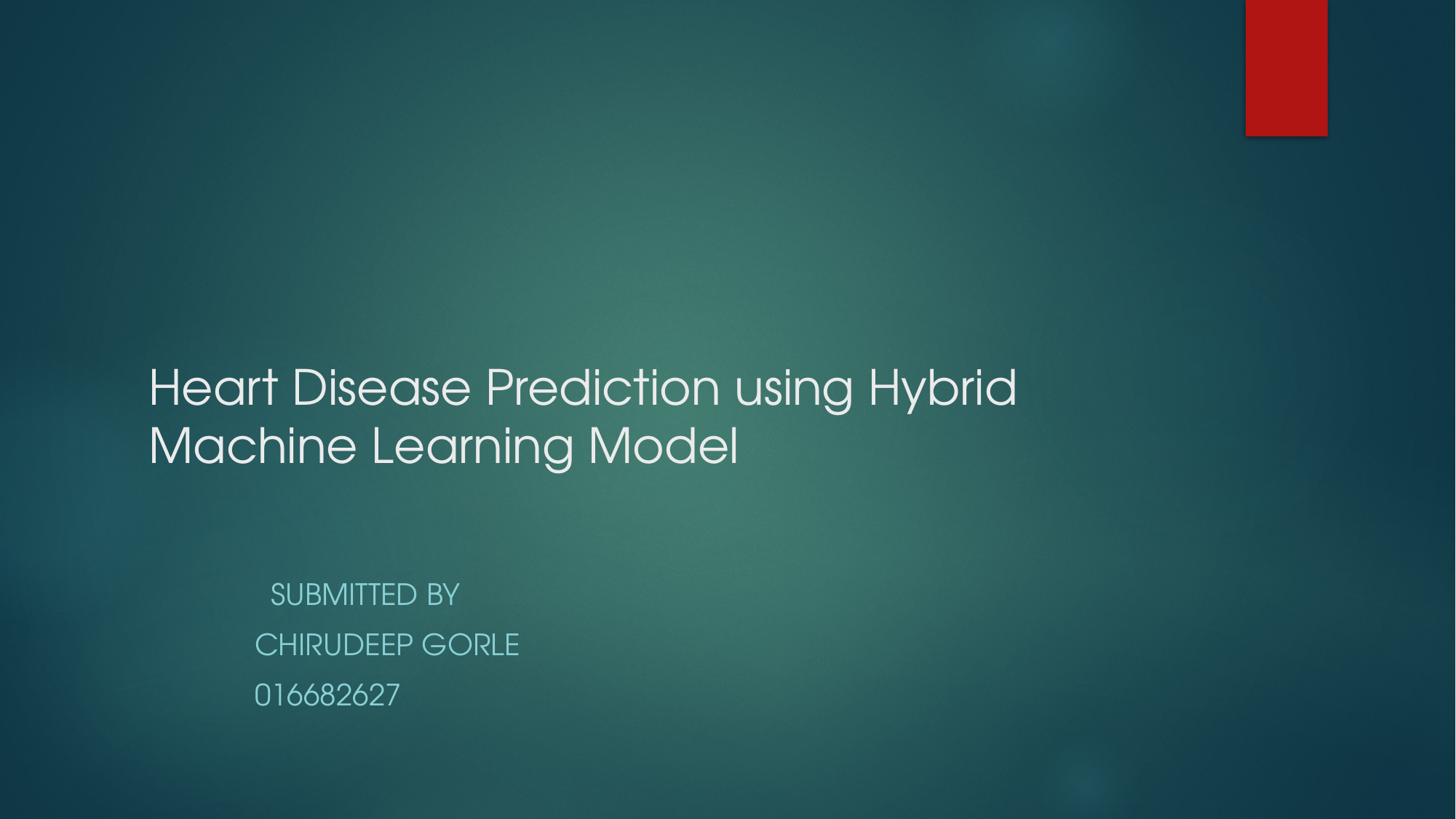

# Heart Disease Prediction using Hybrid Machine Learning Model
															  Submitted By
														Chirudeep Gorle
																016682627